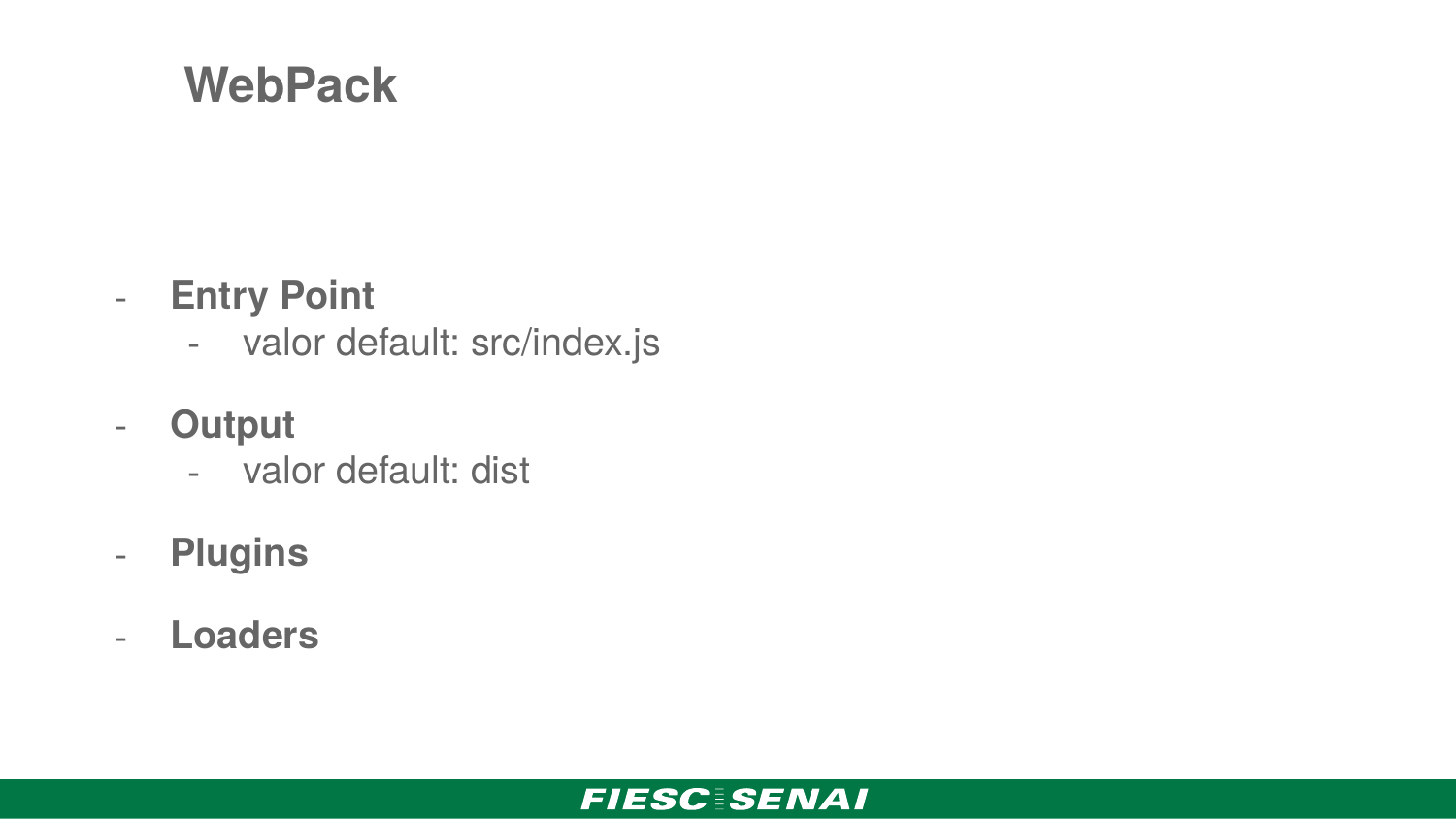

WebPack

Entry Point
valor default: src/index.js

Output
valor default: dist

Plugins

Loaders